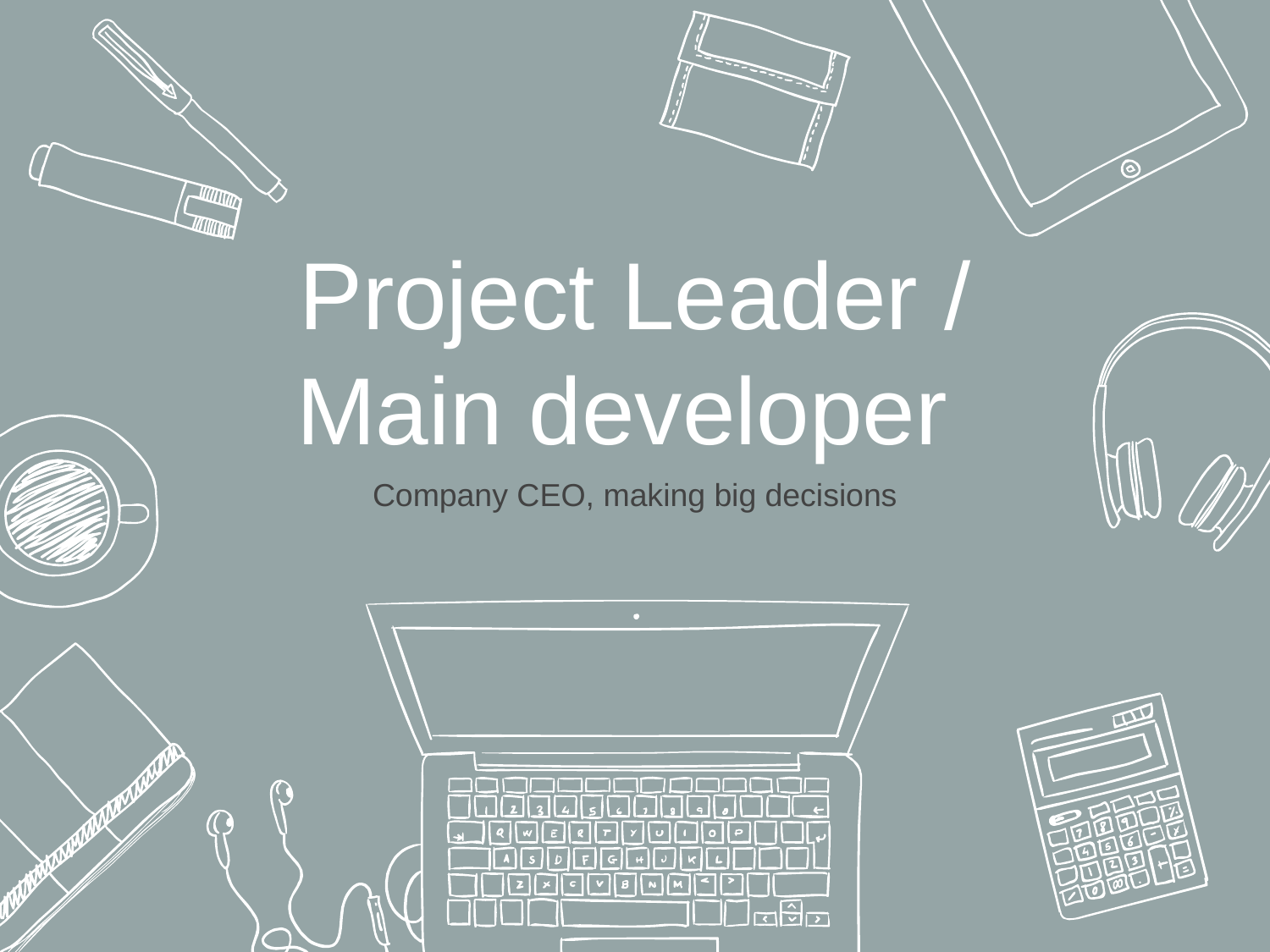

# Project Leader / Main developer
Company CEO, making big decisions